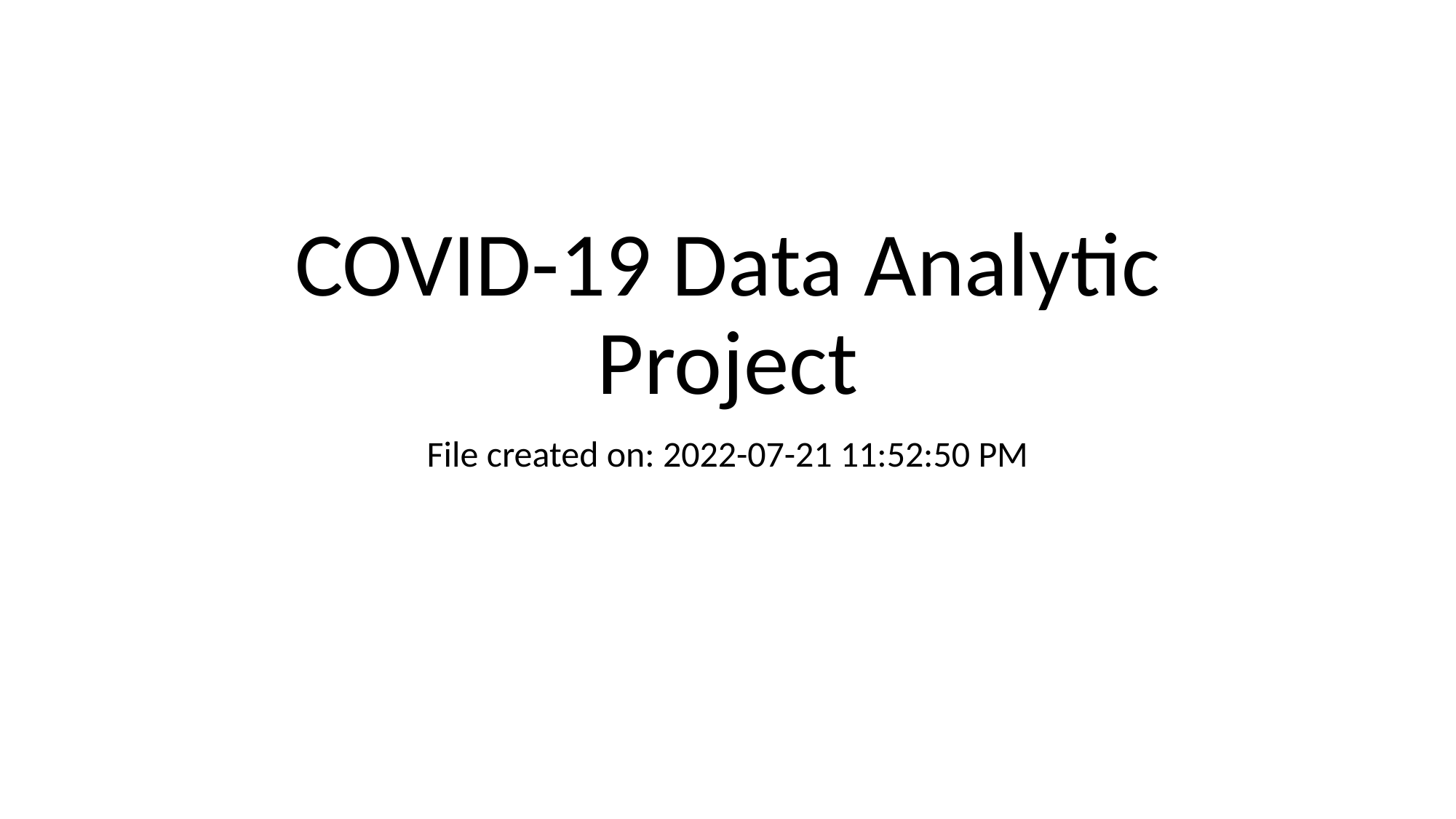

# COVID-19 Data Analytic Project
File created on: 2022-07-21 11:52:50 PM